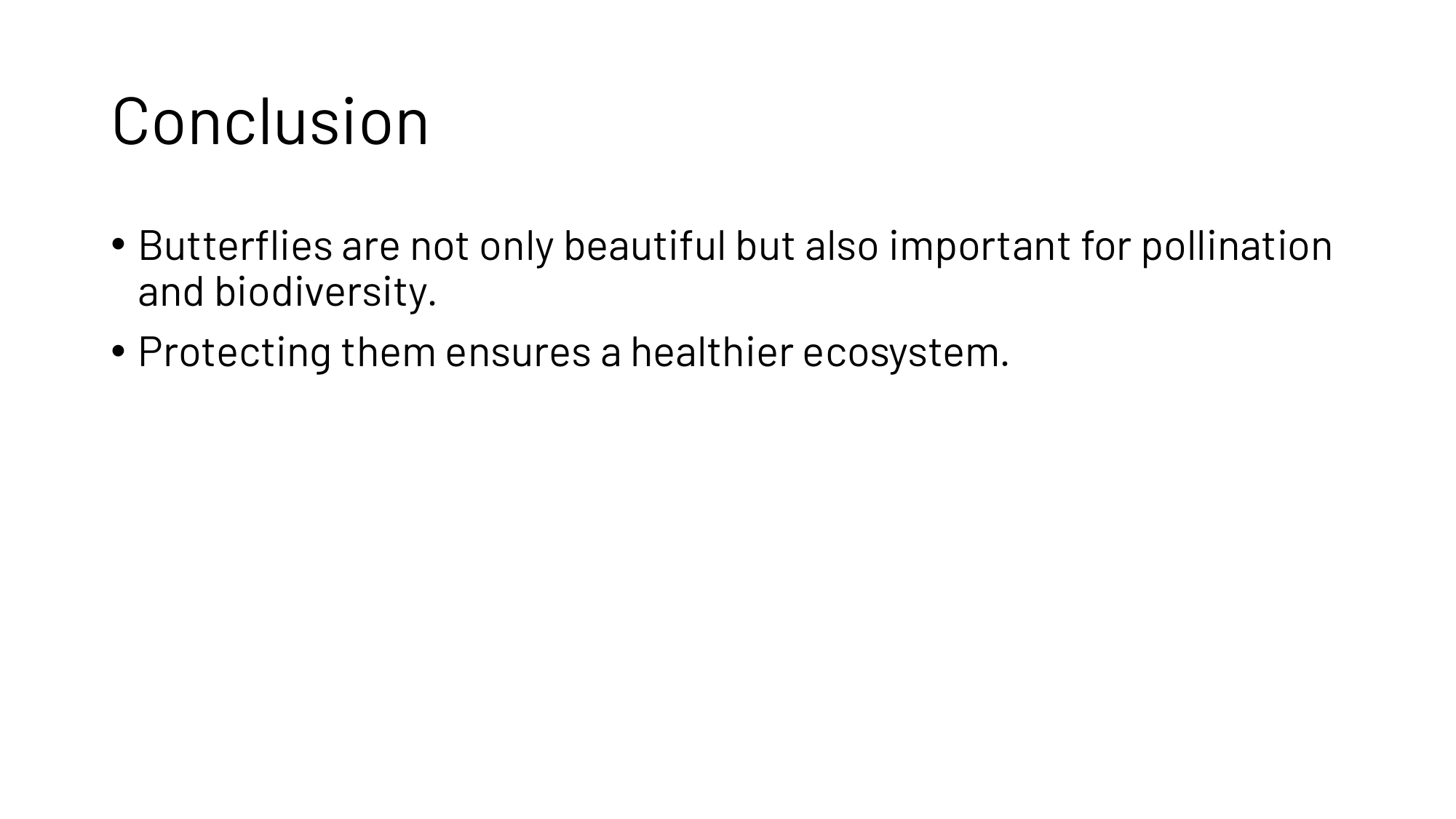

# Conclusion
Butterflies are not only beautiful but also important for pollination and biodiversity.
Protecting them ensures a healthier ecosystem.